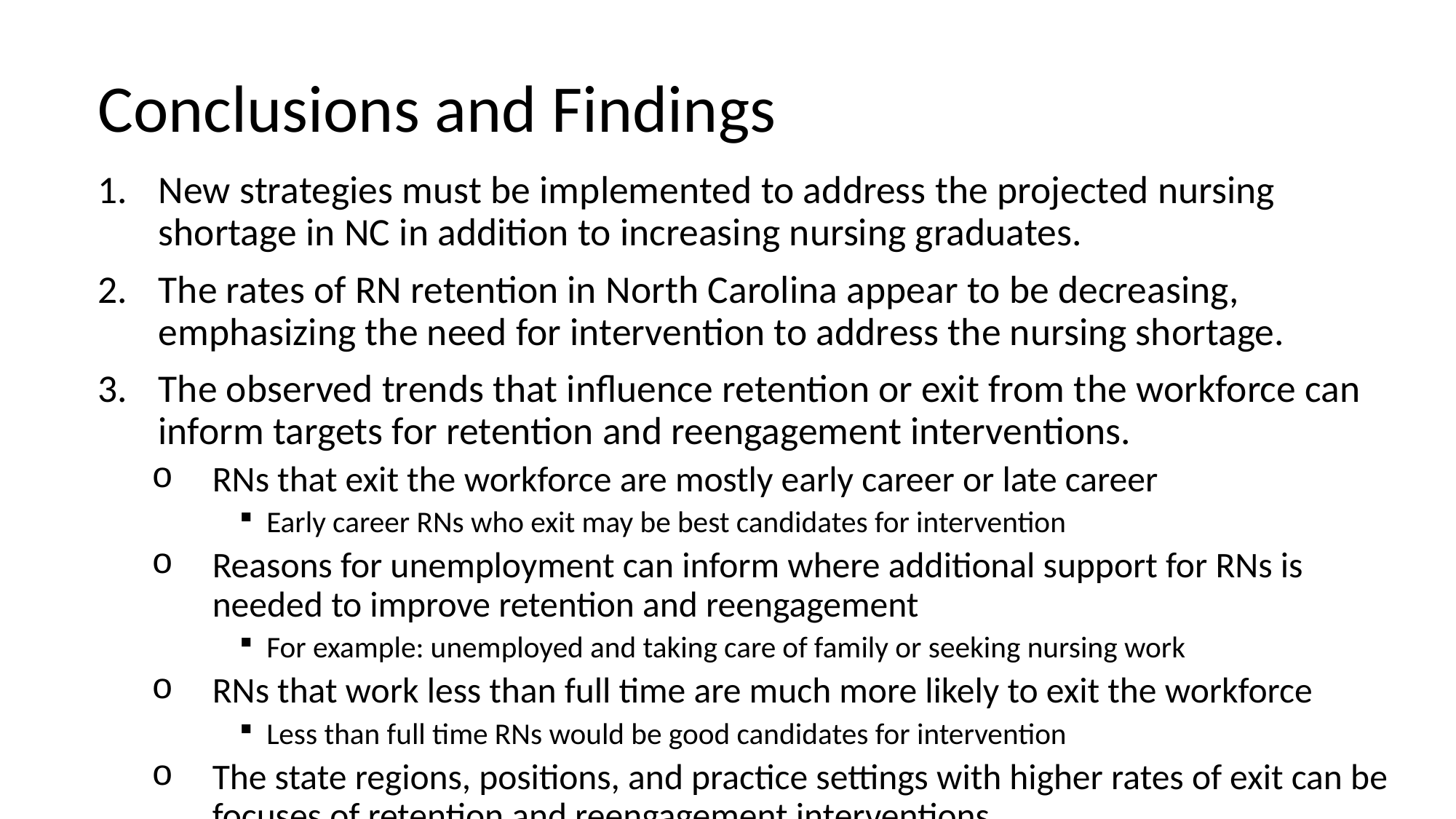

# Conclusions and Findings
New strategies must be implemented to address the projected nursing shortage in NC in addition to increasing nursing graduates.
The rates of RN retention in North Carolina appear to be decreasing, emphasizing the need for intervention to address the nursing shortage.
The observed trends that influence retention or exit from the workforce can inform targets for retention and reengagement interventions.
RNs that exit the workforce are mostly early career or late career
Early career RNs who exit may be best candidates for intervention
Reasons for unemployment can inform where additional support for RNs is needed to improve retention and reengagement
For example: unemployed and taking care of family or seeking nursing work
RNs that work less than full time are much more likely to exit the workforce
Less than full time RNs would be good candidates for intervention
The state regions, positions, and practice settings with higher rates of exit can be focuses of retention and reengagement interventions